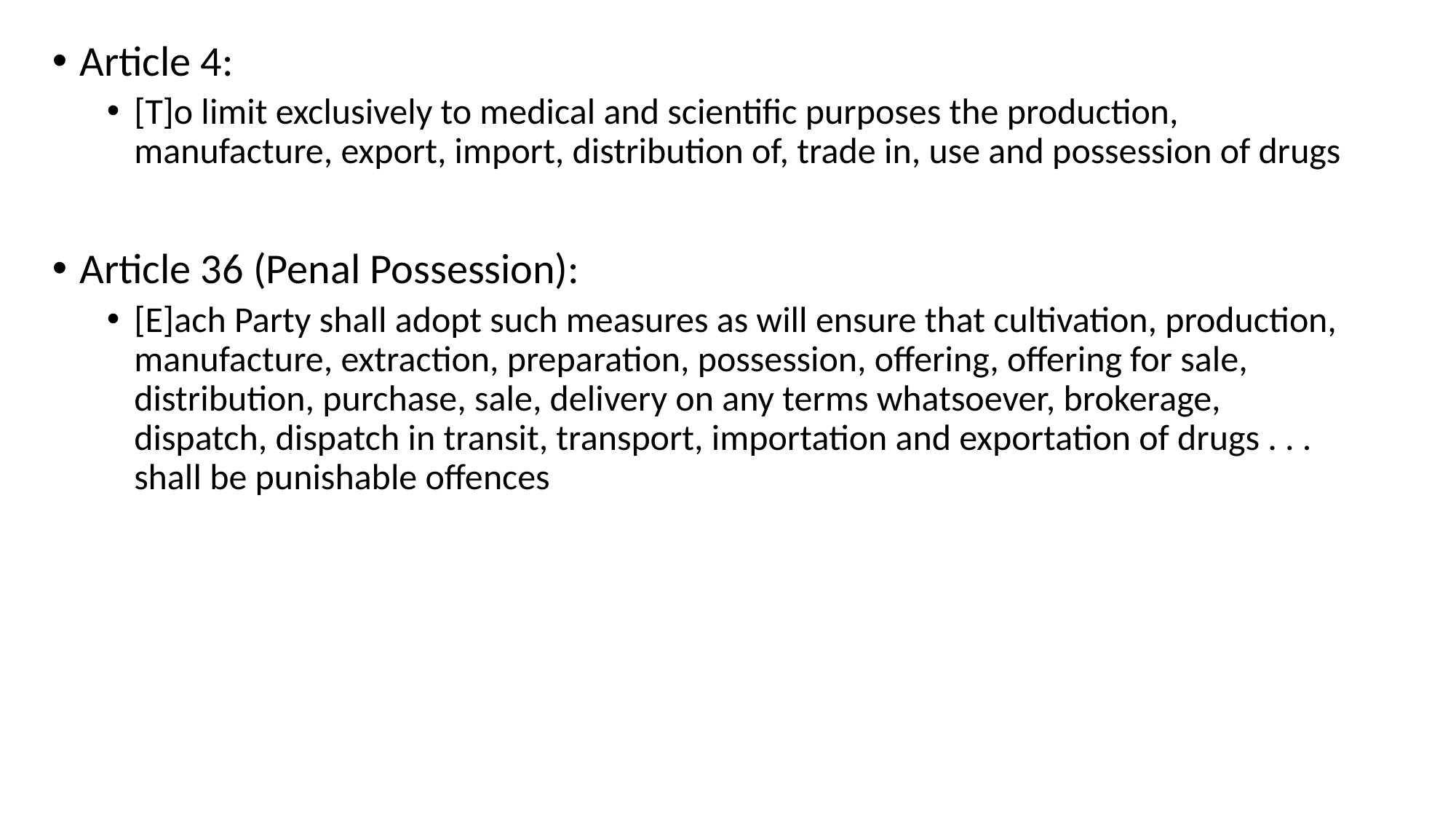

Article 4:
[T]o limit exclusively to medical and scientific purposes the production, manufacture, export, import, distribution of, trade in, use and possession of drugs

Article 36 (Penal Possession):
[E]ach Party shall adopt such measures as will ensure that cultivation, production, manufacture, extraction, preparation, possession, offering, offering for sale, distribution, purchase, sale, delivery on any terms whatsoever, brokerage, dispatch, dispatch in transit, transport, importation and exportation of drugs . . . shall be punishable offences